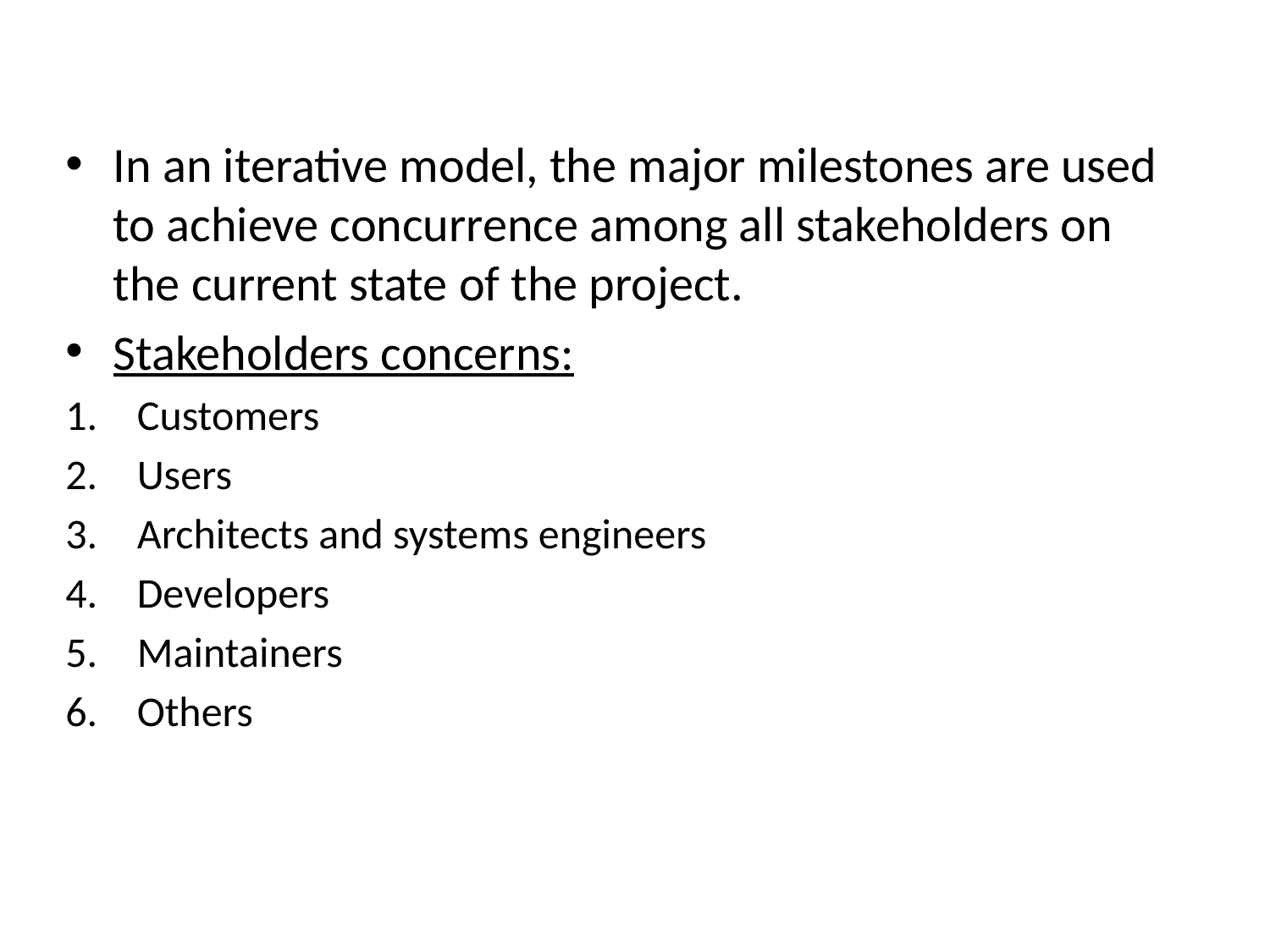

#
In an iterative model, the major milestones are used to achieve concurrence among all stakeholders on the current state of the project.
Stakeholders concerns:
Customers
Users
Architects and systems engineers
Developers
Maintainers
Others